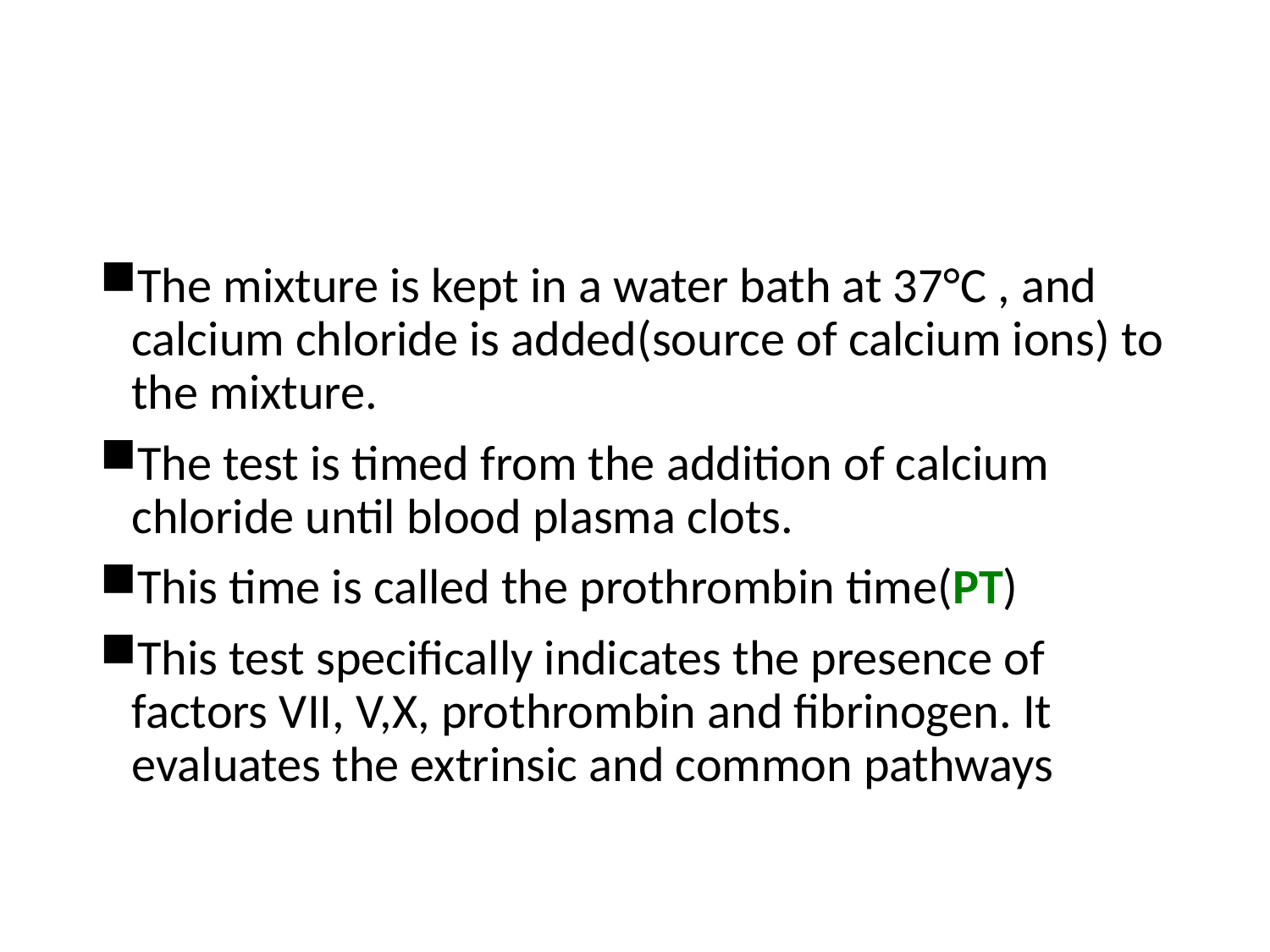

#
The mixture is kept in a water bath at 37°C , and calcium chloride is added(source of calcium ions) to the mixture.
The test is timed from the addition of calcium chloride until blood plasma clots.
This time is called the prothrombin time(PT)
This test specifically indicates the presence of factors VII, V,X, prothrombin and fibrinogen. It evaluates the extrinsic and common pathways